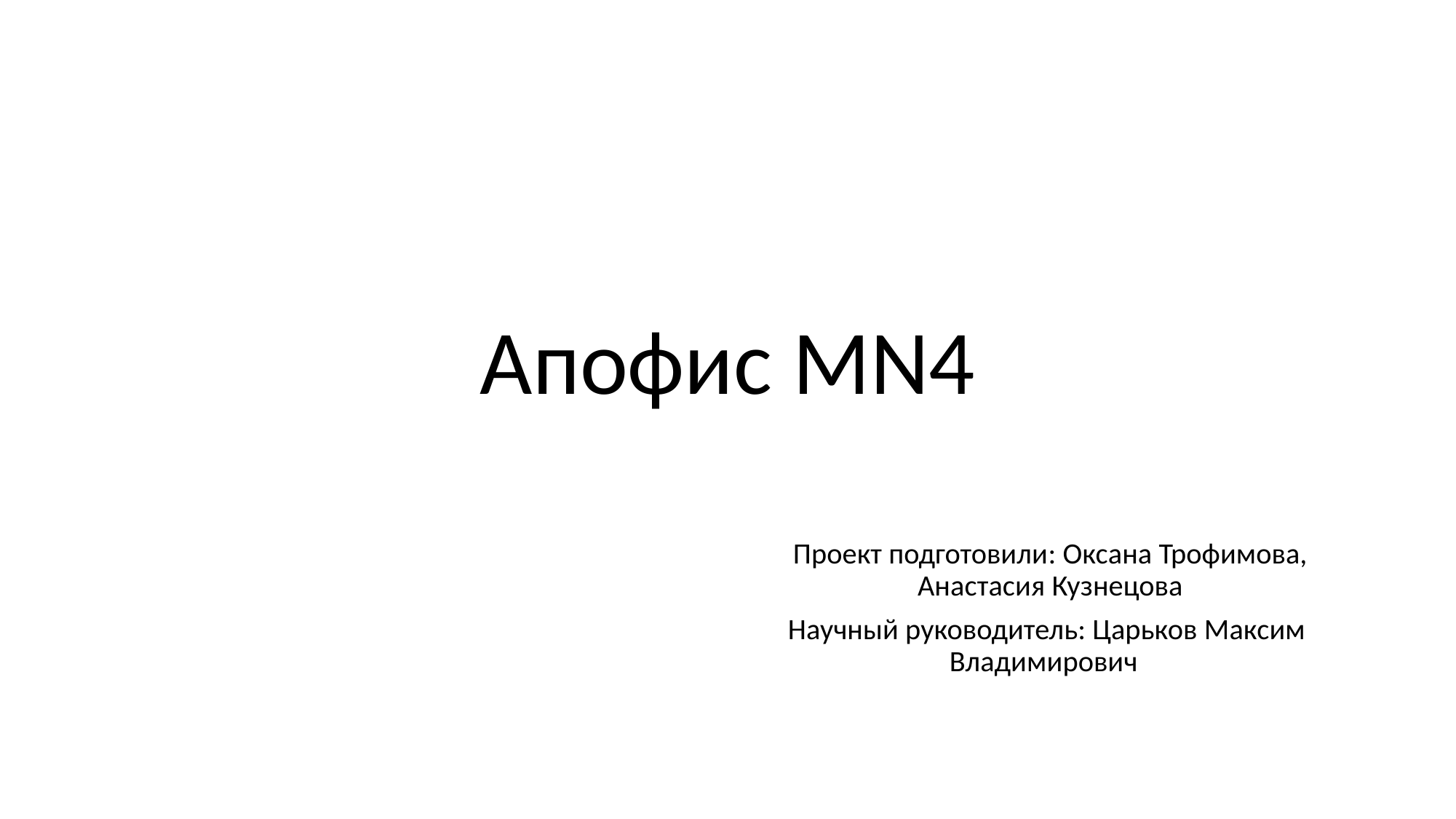

# Апофис MN4
Проект подготовили: Оксана Трофимова, Анастасия Кузнецова
Научный руководитель: Царьков Максим  Владимирович